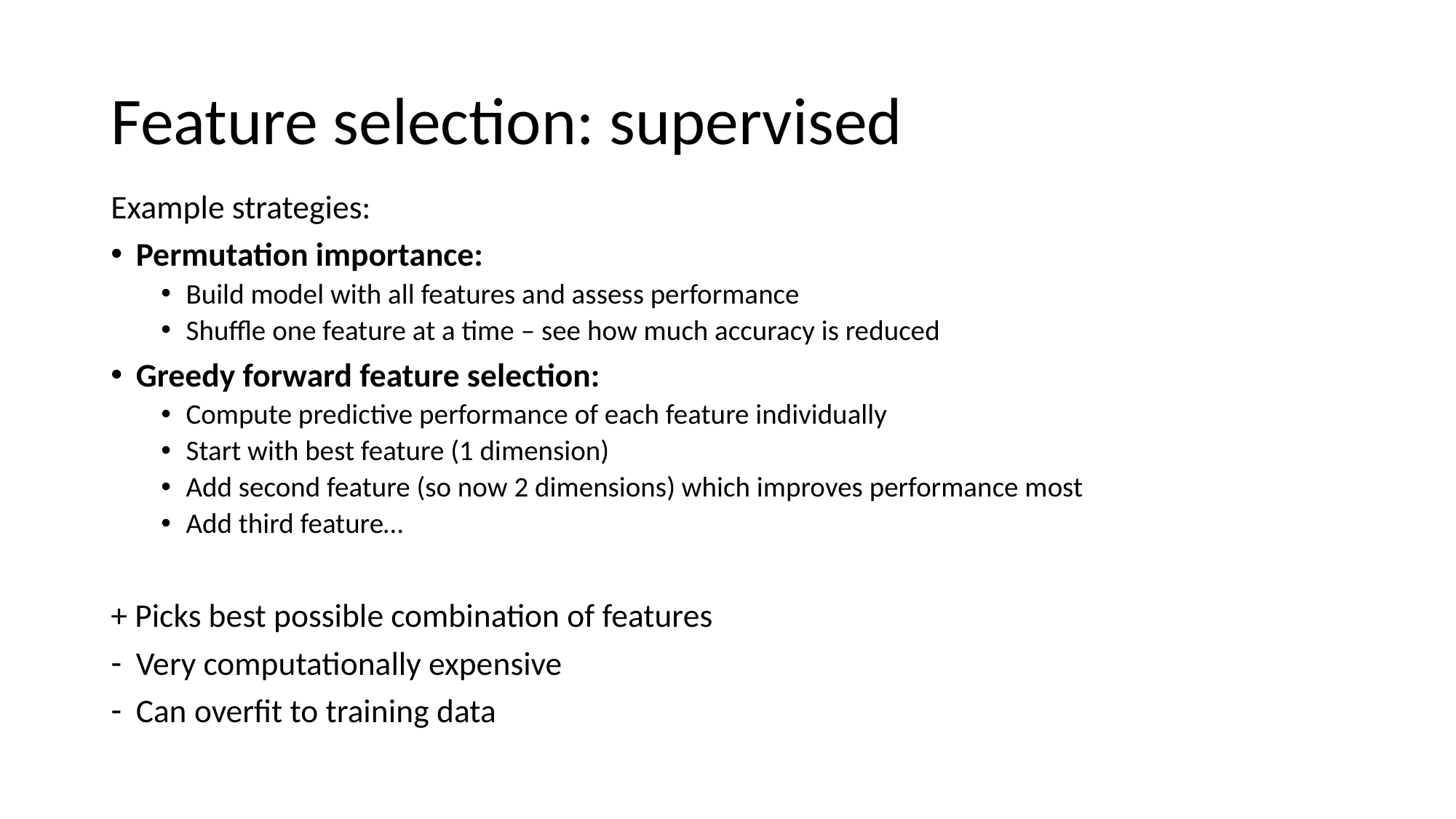

# Feature selection: supervised
Example strategies:
Permutation importance:
Build model with all features and assess performance
Shuffle one feature at a time – see how much accuracy is reduced
Greedy forward feature selection:
Compute predictive performance of each feature individually
Start with best feature (1 dimension)
Add second feature (so now 2 dimensions) which improves performance most
Add third feature…

+ Picks best possible combination of features
Very computationally expensive
Can overfit to training data